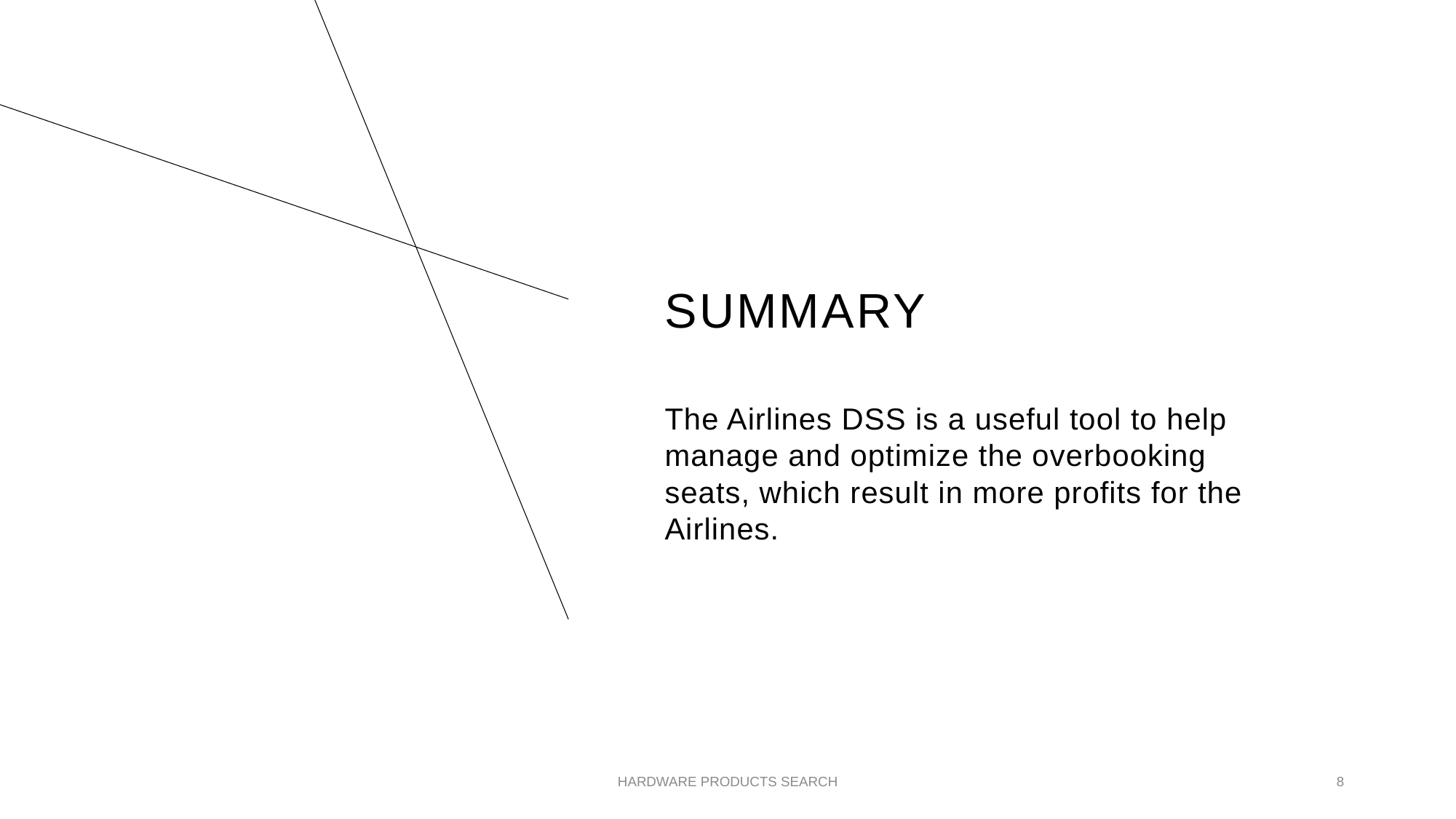

# SUMMARY
The Airlines DSS is a useful tool to help manage and optimize the overbooking seats, which result in more profits for the Airlines.
HARDWARE PRODUCTS SEARCH
8